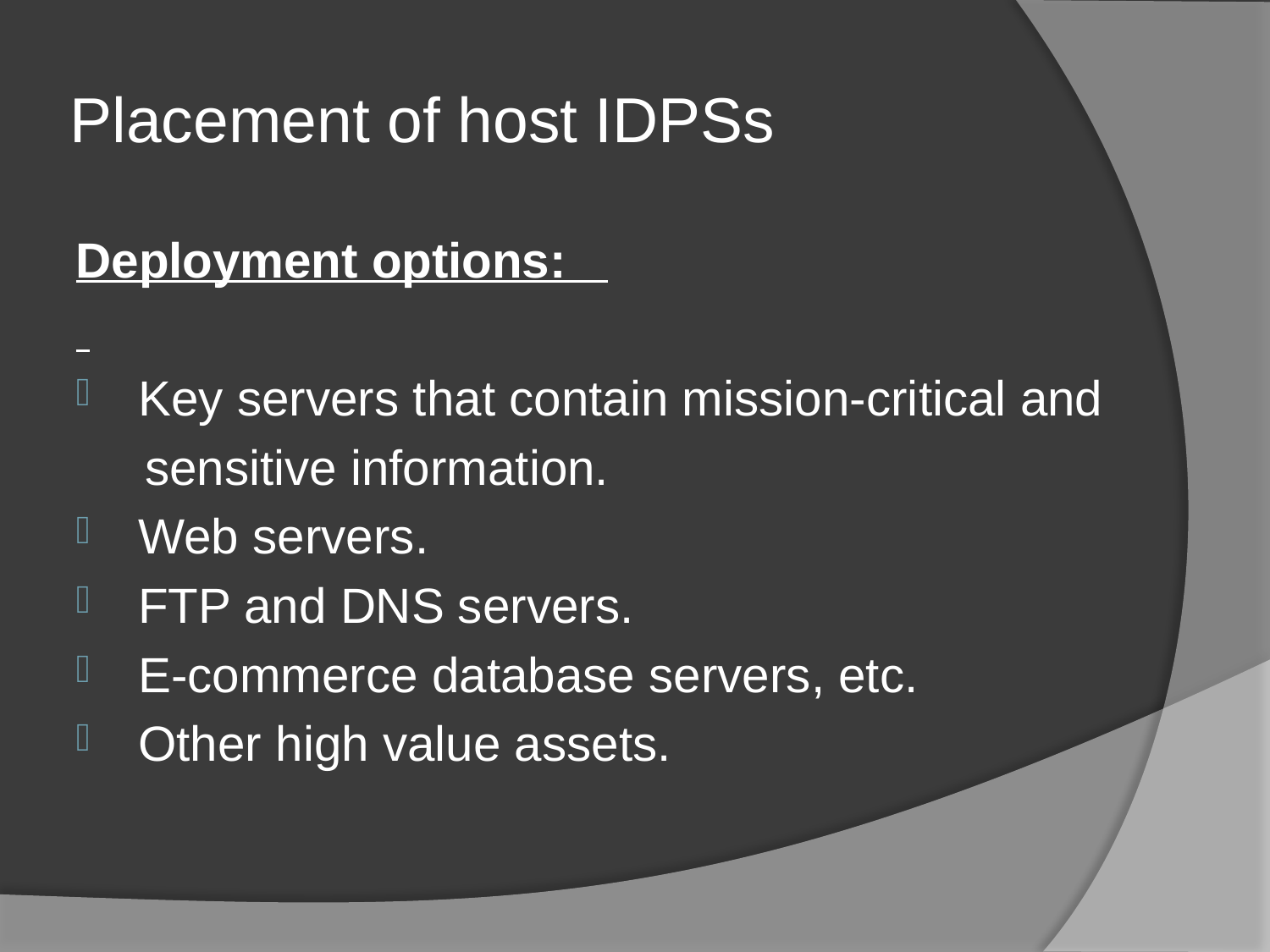

Placement of host IDPSs
Deployment options:

 Key servers that contain mission-critical and
     sensitive information.
 Web servers.
 FTP and DNS servers.
 E-commerce database servers, etc.
 Other high value assets.